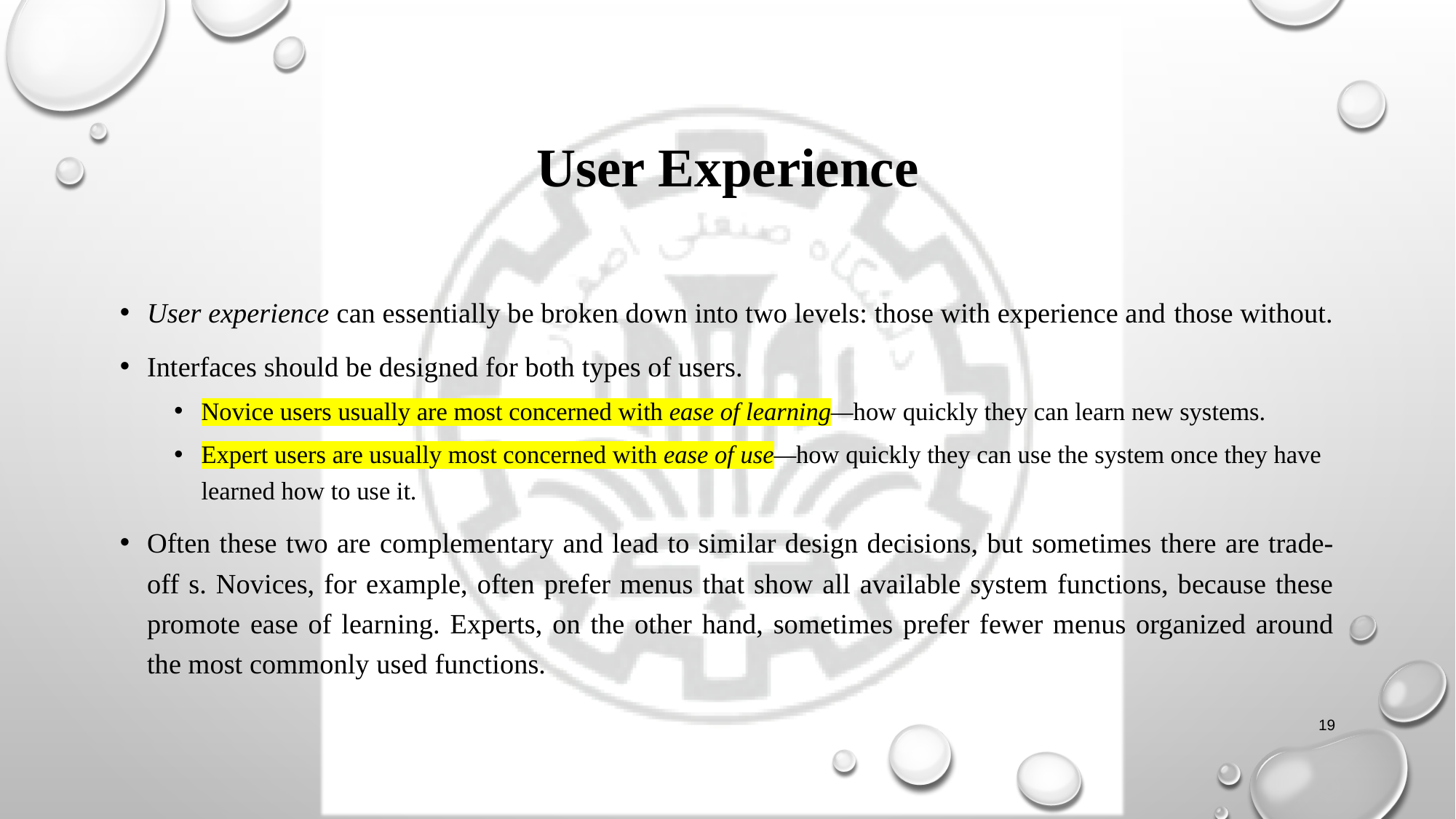

# User Experience
User experience can essentially be broken down into two levels: those with experience and those without.
Interfaces should be designed for both types of users.
Novice users usually are most concerned with ease of learning—how quickly they can learn new systems.
Expert users are usually most concerned with ease of use—how quickly they can use the system once they have learned how to use it.
Often these two are complementary and lead to similar design decisions, but sometimes there are trade-off s. Novices, for example, often prefer menus that show all available system functions, because these promote ease of learning. Experts, on the other hand, sometimes prefer fewer menus organized around the most commonly used functions.
19